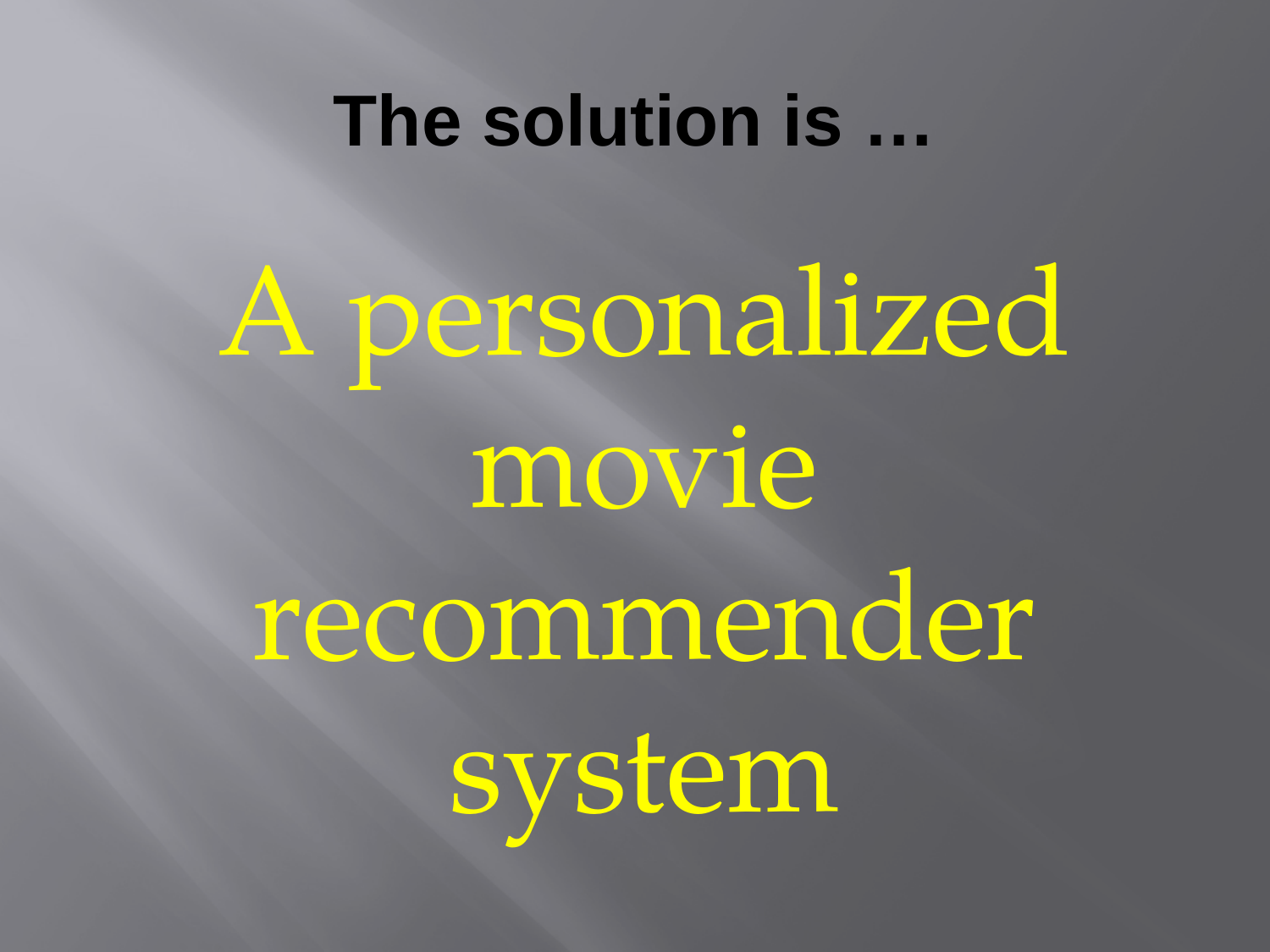

# The solution is …
A personalized movie recommender system